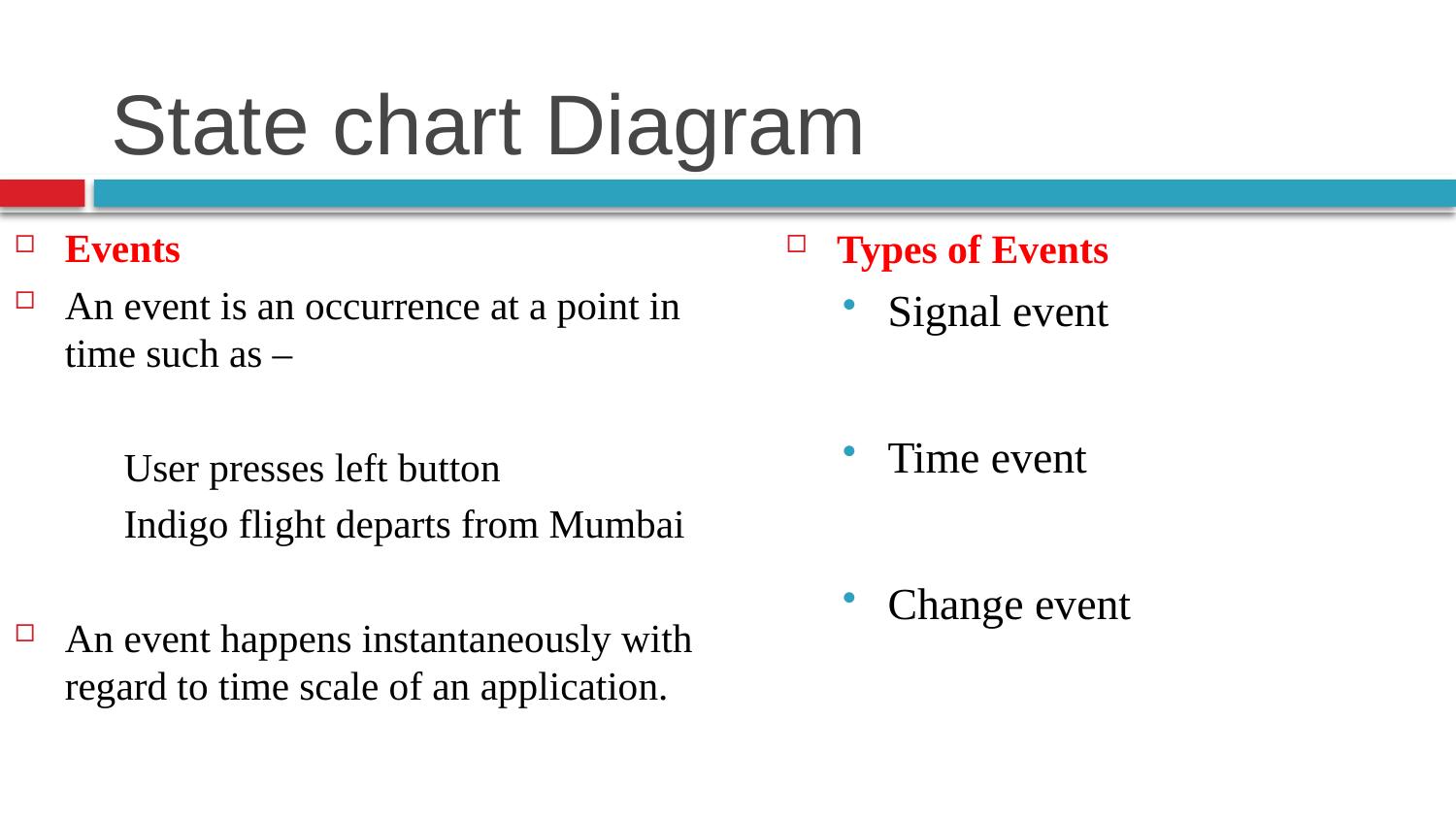

# State chart Diagram
Types of Events
Signal event

Time event

Change event

Events
An event is an occurrence at a point in time such as –

           User presses left button
           Indigo flight departs from Mumbai

An event happens instantaneously with regard to time scale of an application.